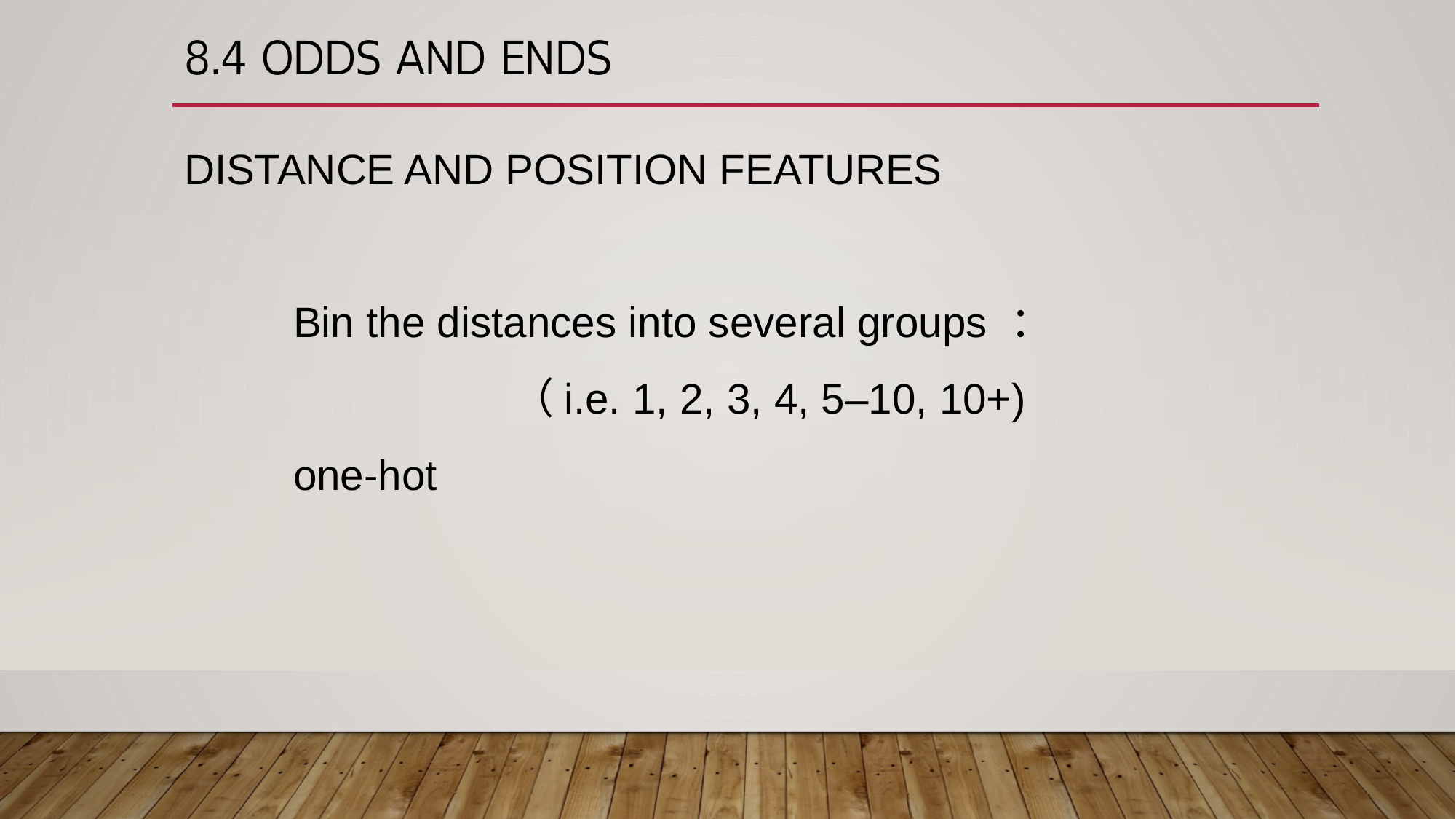

# 8.4 ODDS AND ENDS
DISTANCE AND POSITION FEATURES

	Bin the distances into several groups ：
			（i.e. 1, 2, 3, 4, 5–10, 10+)
	one-hot